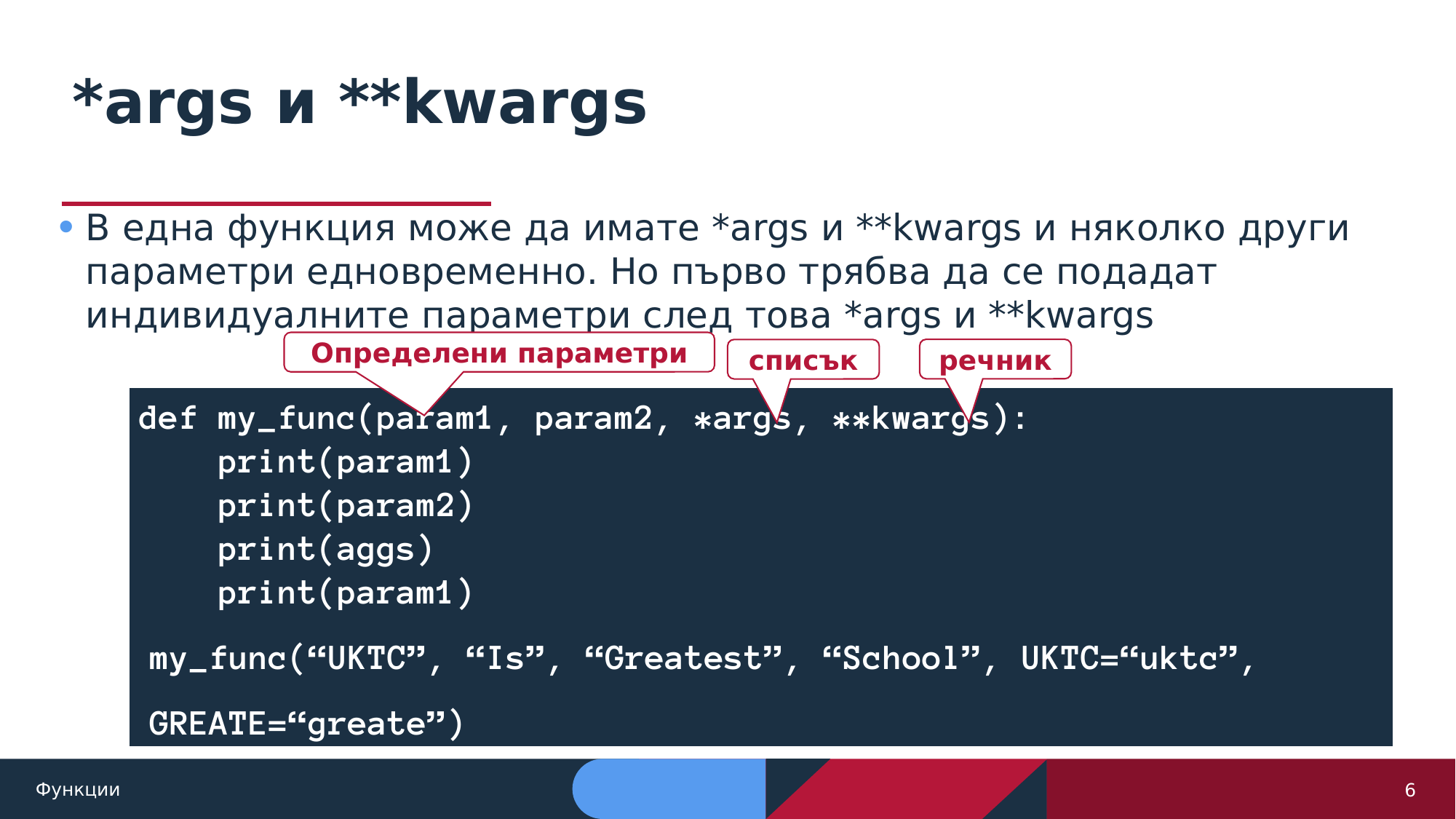

# *args и **kwargs
В една функция може да имате *args и **kwargs и няколко други параметри едновременно. Но първо трябва да се подадат индивидуалните параметри след това *args и **kwargs
Определени параметри
речник
списък
def my_func(param1, param2, *args, **kwargs):
    print(param1)
    print(param2)
    print(aggs)
    print(param1)
my_func(“UKTC”, “Is”, “Greatest”, “School”, UKTC=“uktc”, GREATE=“greate”)
Функции
6